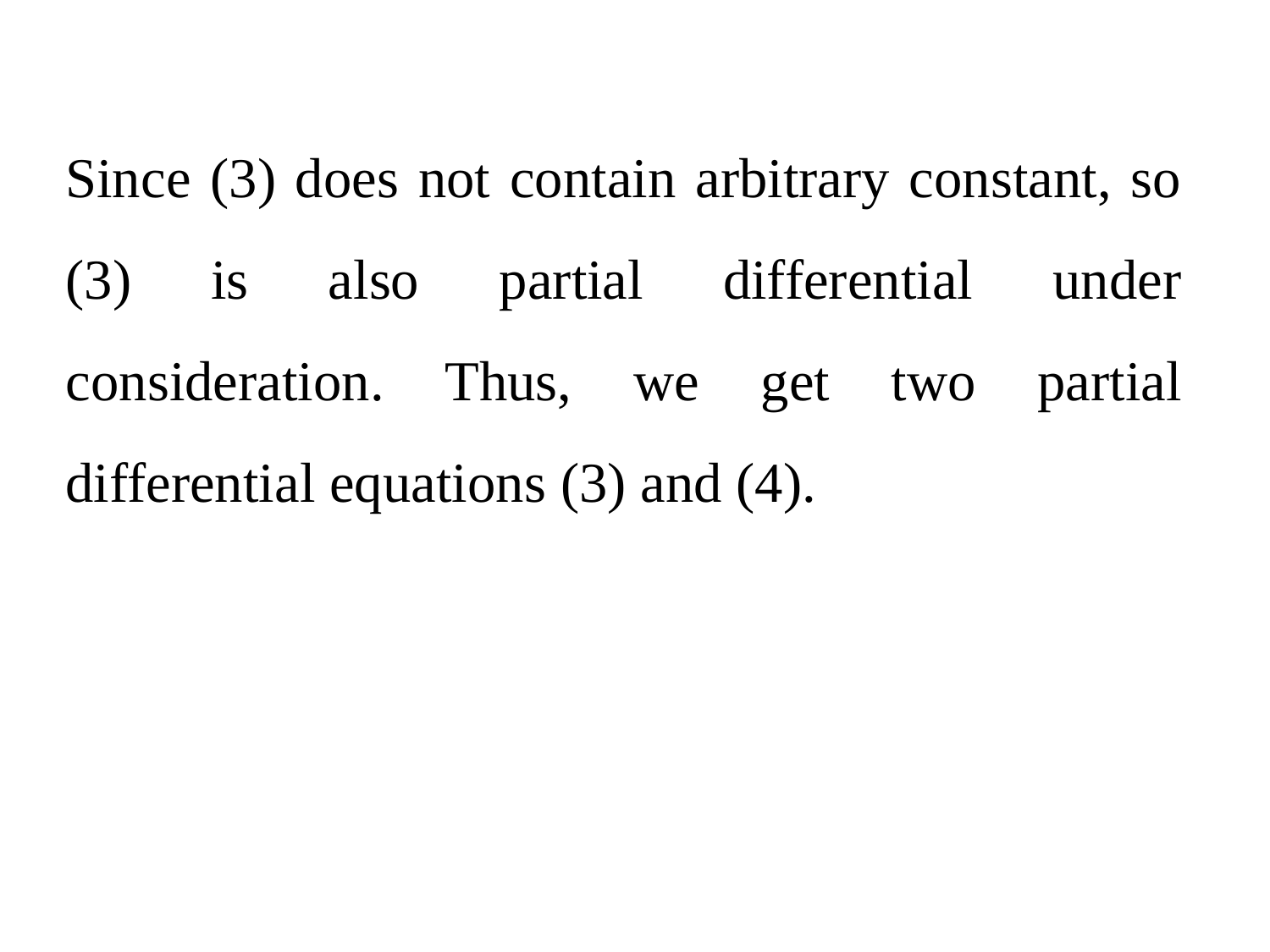

Since (3) does not contain arbitrary constant, so (3) is also partial differential under consideration. Thus, we get two partial differential equations (3) and (4).